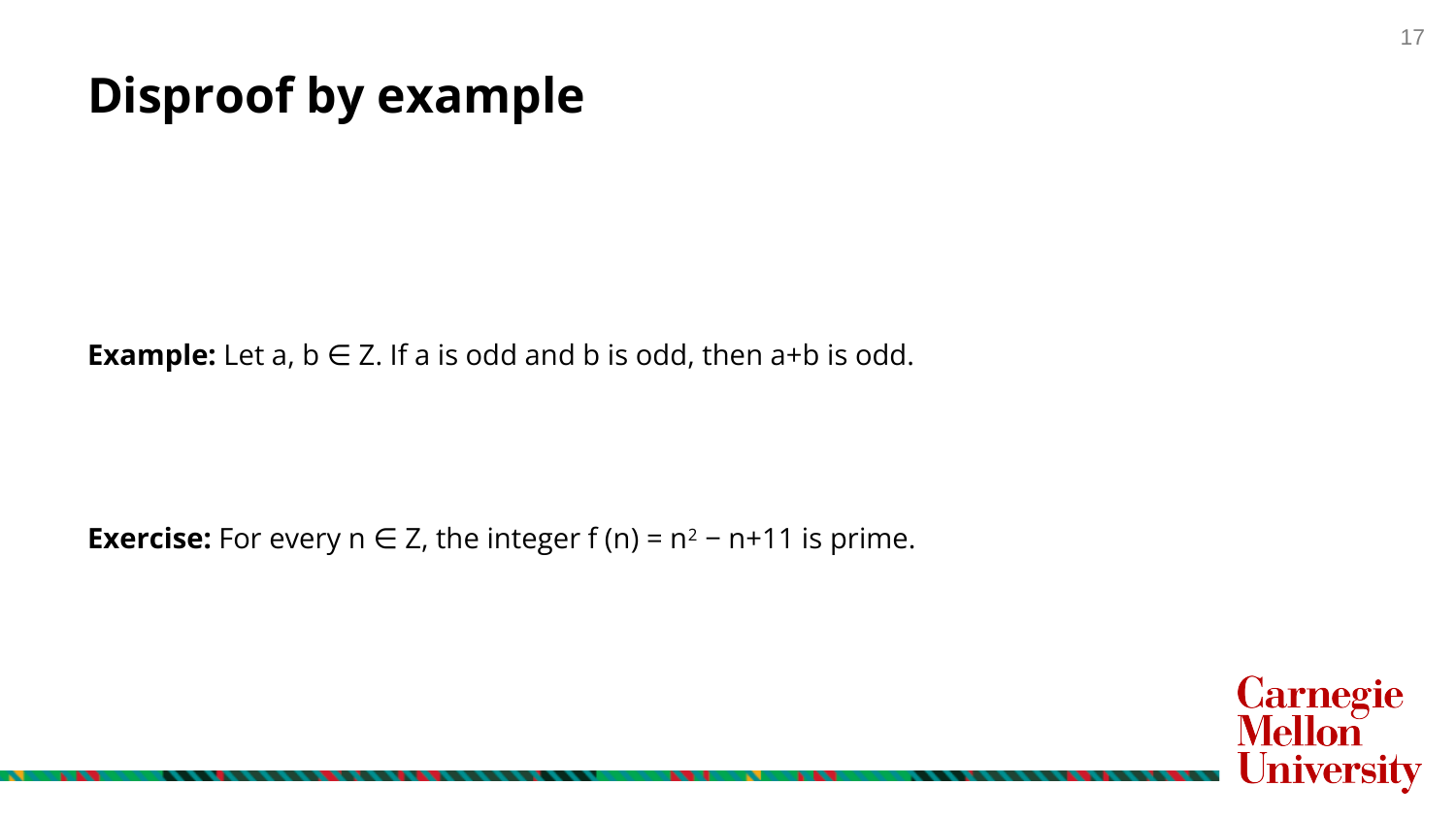

# Disproof by example

Example: Let a, b ∈ Z. If a is odd and b is odd, then a+b is odd.

Exercise: For every n ∈ Z, the integer f (n) = n2 − n+11 is prime.